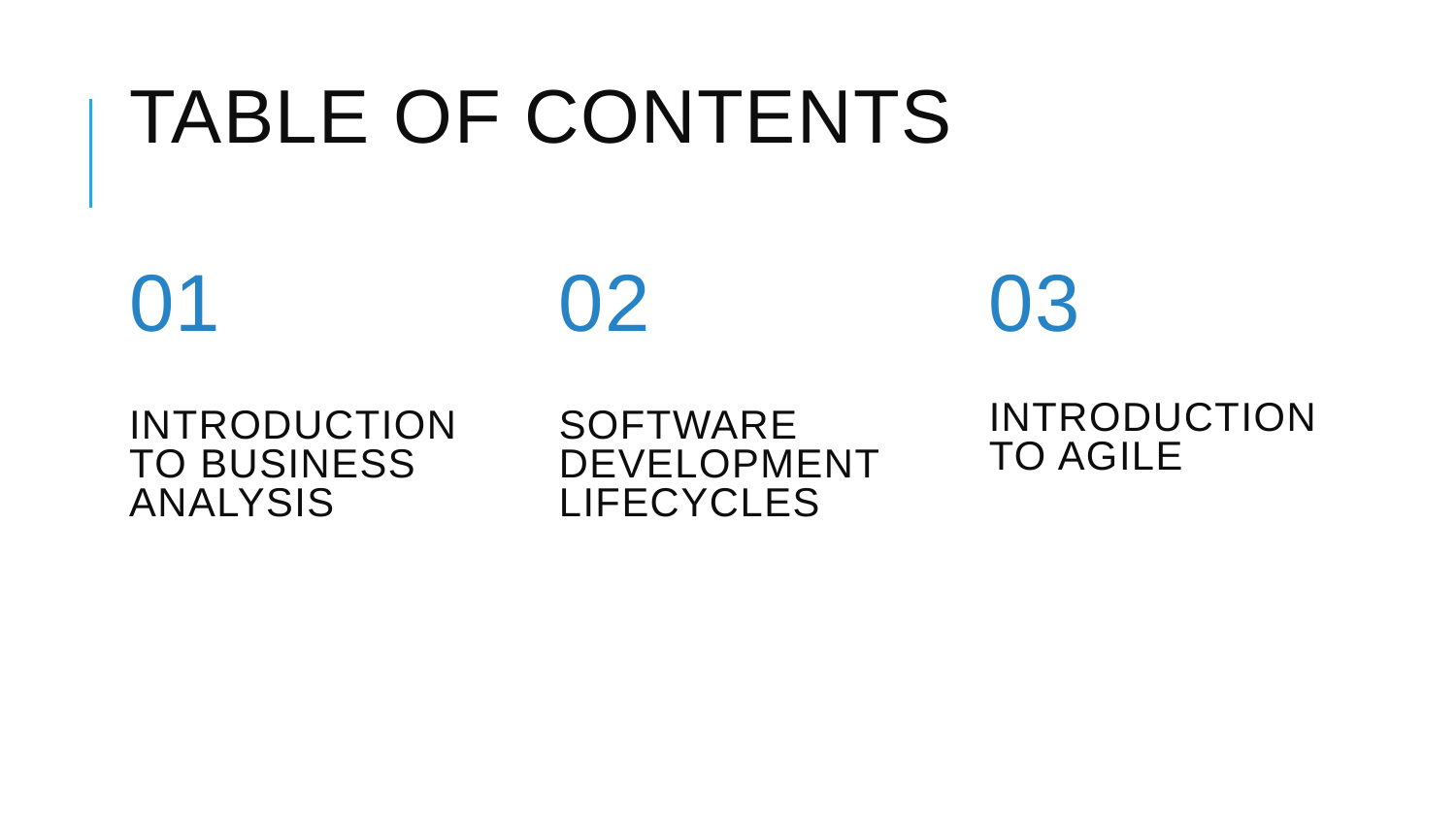

# Table of contents
01
02
03
Introduction to Agile
Introduction to Business Analysis
Software Development Lifecycles